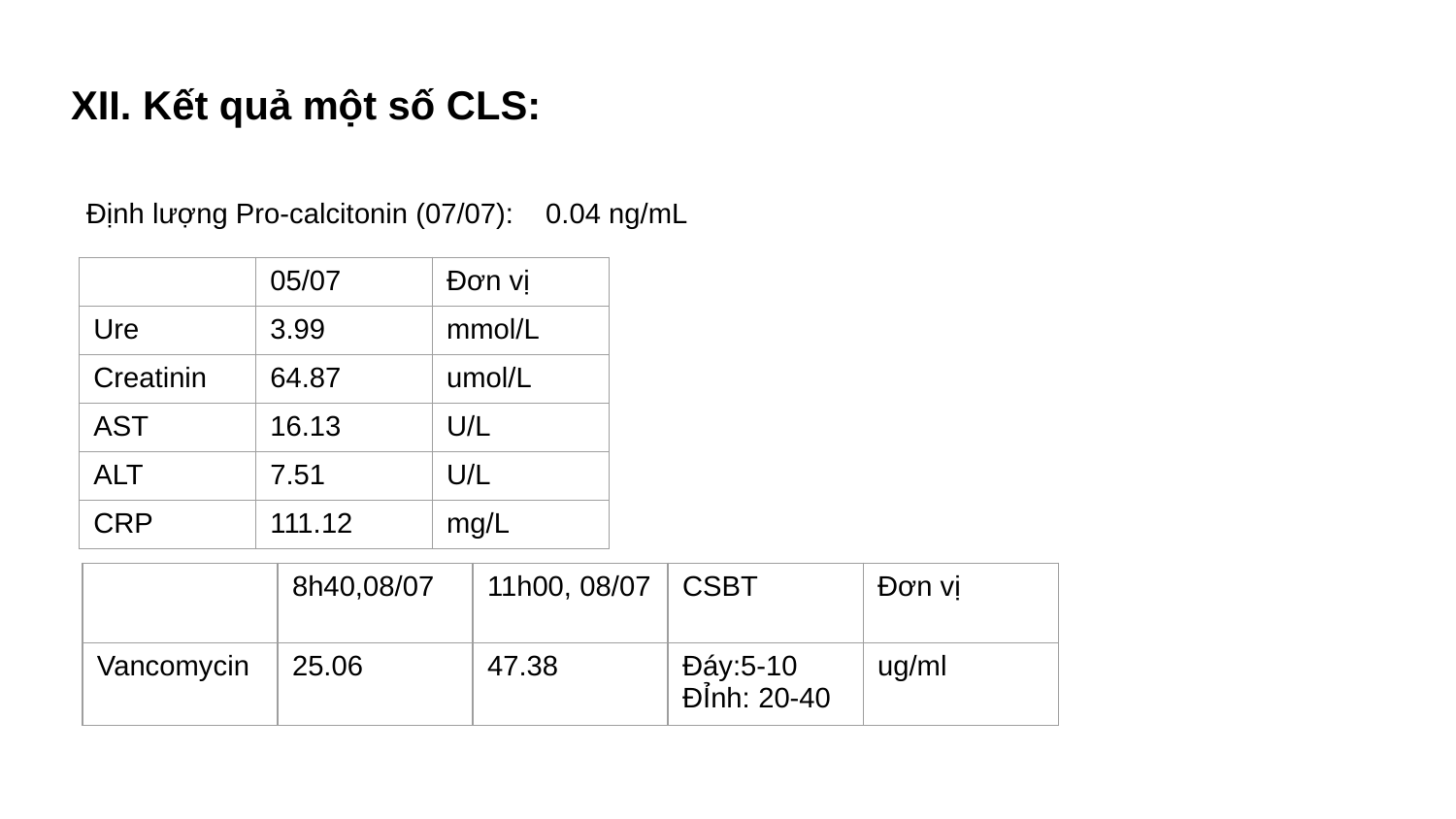

# XII. Kết quả một số CLS:
Định lượng Pro-calcitonin (07/07):    0.04 ng/mL

|  | 05/07 | Đơn vị |
| --- | --- | --- |
| Ure | 3.99 | mmol/L |
| Creatinin | 64.87 | umol/L |
| AST | 16.13 | U/L |
| ALT | 7.51 | U/L |
| CRP | 111.12 | mg/L |
|  | 8h40,08/07 | 11h00, 08/07 | CSBT | Đơn vị |
| --- | --- | --- | --- | --- |
| Vancomycin | 25.06 | 47.38 | Đáy:5-10 ĐỈnh: 20-40 | ug/ml |